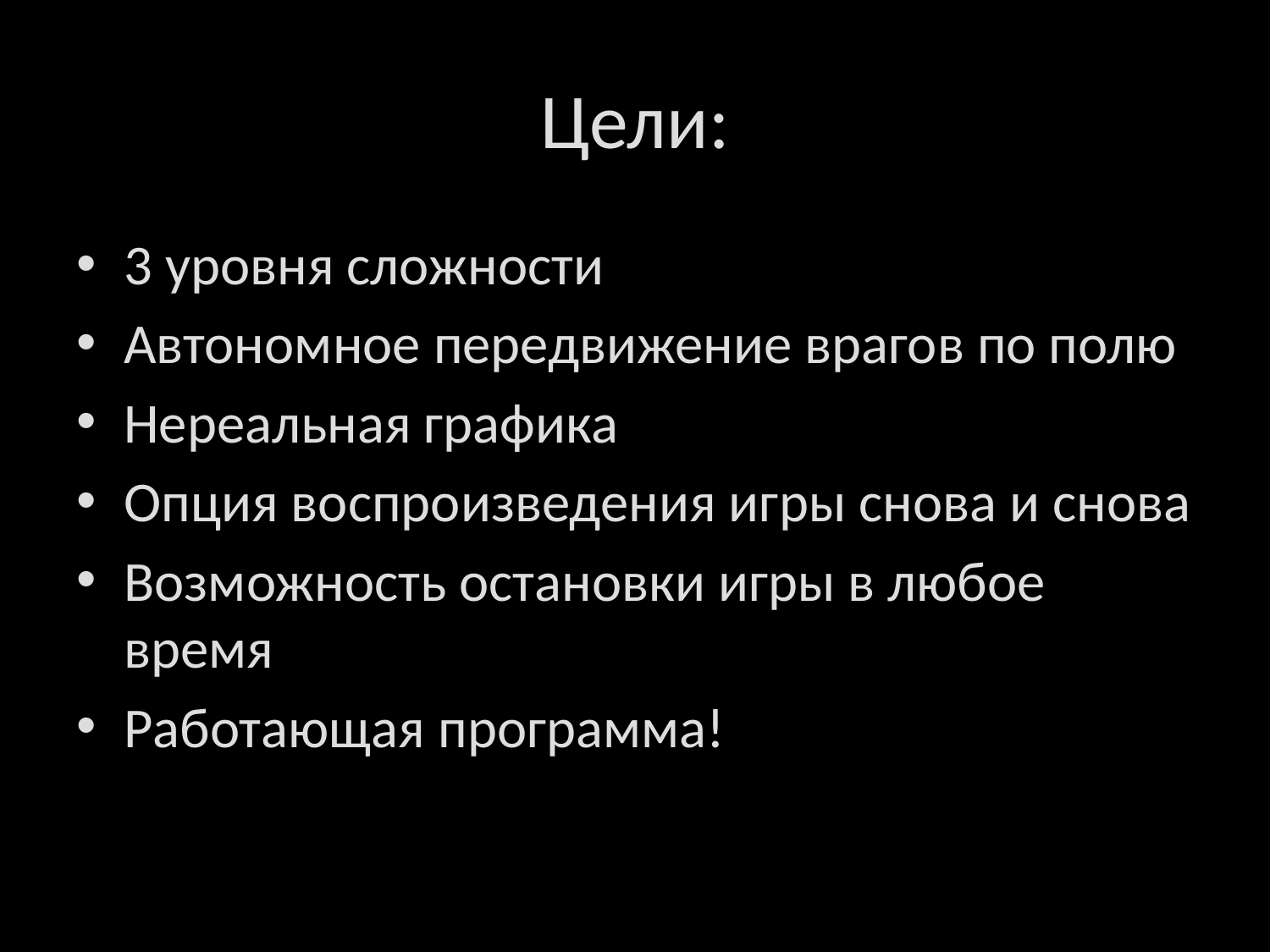

# Цели:
3 уровня сложности
Автономное передвижение врагов по полю
Нереальная графика
Опция воспроизведения игры снова и снова
Возможность остановки игры в любое время
Работающая программа!